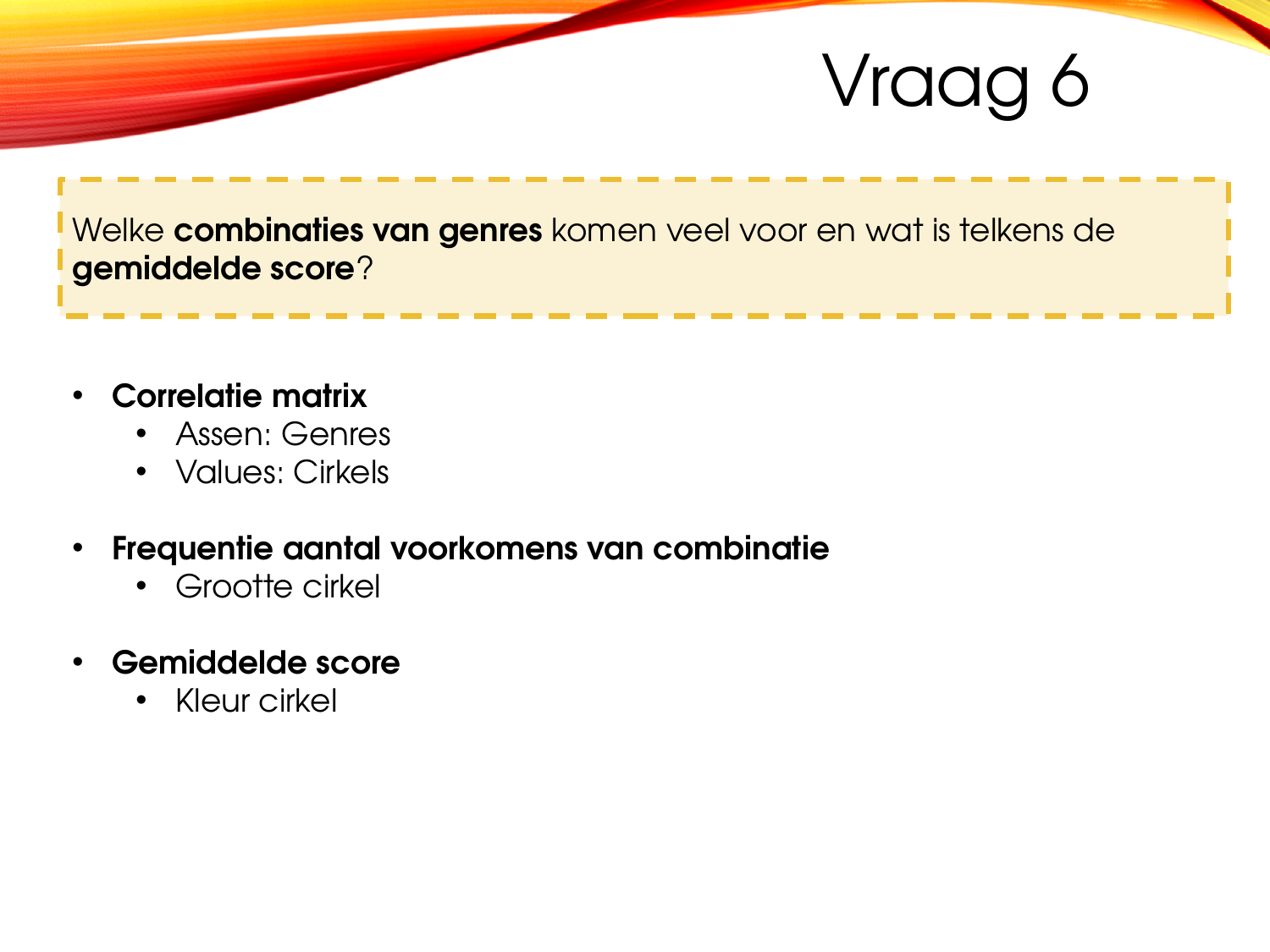

# Vraag 6
Welke combinaties van genres komen veel voor en wat is telkens de gemiddelde score?
Correlatie matrix
Assen: Genres
Values: Cirkels

Frequentie aantal voorkomens van combinatie
Grootte cirkel

Gemiddelde score
Kleur cirkel